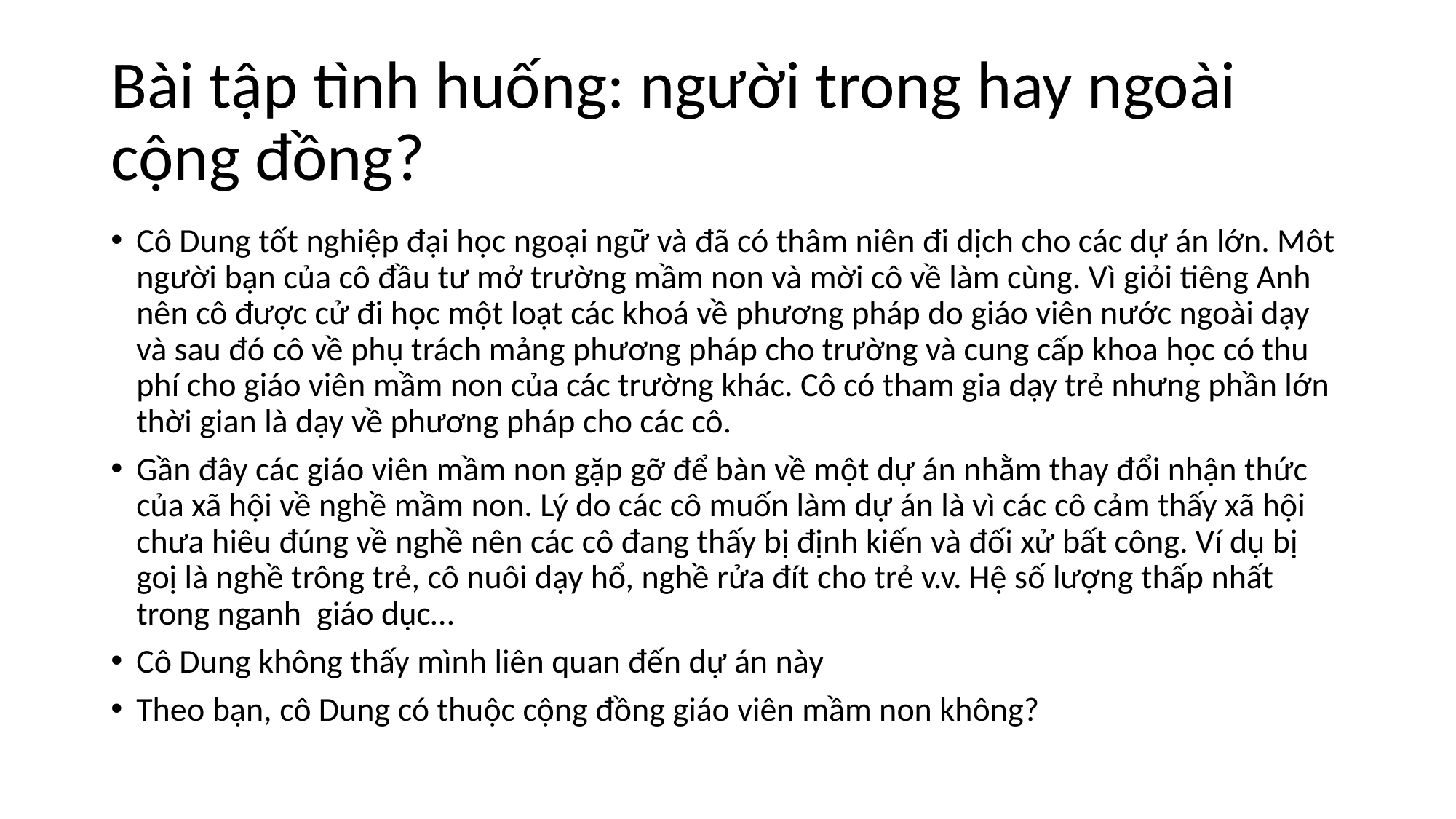

# Bài tập tình huống: người trong hay ngoài cộng đồng?
Cô Dung tốt nghiệp đại học ngoại ngữ và đã có thâm niên đi dịch cho các dự án lớn. Môt người bạn của cô đầu tư mở trường mầm non và mời cô về làm cùng. Vì giỏi tiêng Anh nên cô được cử đi học một loạt các khoá về phương pháp do giáo viên nước ngoài dạy và sau đó cô về phụ trách mảng phương pháp cho trường và cung cấp khoa học có thu phí cho giáo viên mầm non của các trường khác. Cô có tham gia dạy trẻ nhưng phần lớn thời gian là dạy về phương pháp cho các cô.
Gần đây các giáo viên mầm non gặp gỡ để bàn về một dự án nhằm thay đổi nhận thức của xã hội về nghề mầm non. Lý do các cô muốn làm dự án là vì các cô cảm thấy xã hội chưa hiêu đúng về nghề nên các cô đang thấy bị định kiến và đối xử bất công. Ví dụ bị goị là nghề trông trẻ, cô nuôi dạy hổ, nghề rửa đít cho trẻ v.v. Hệ số lượng thấp nhất trong nganh  giáo dục…
Cô Dung không thấy mình liên quan đến dự án này
Theo bạn, cô Dung có thuộc cộng đồng giáo viên mầm non không?